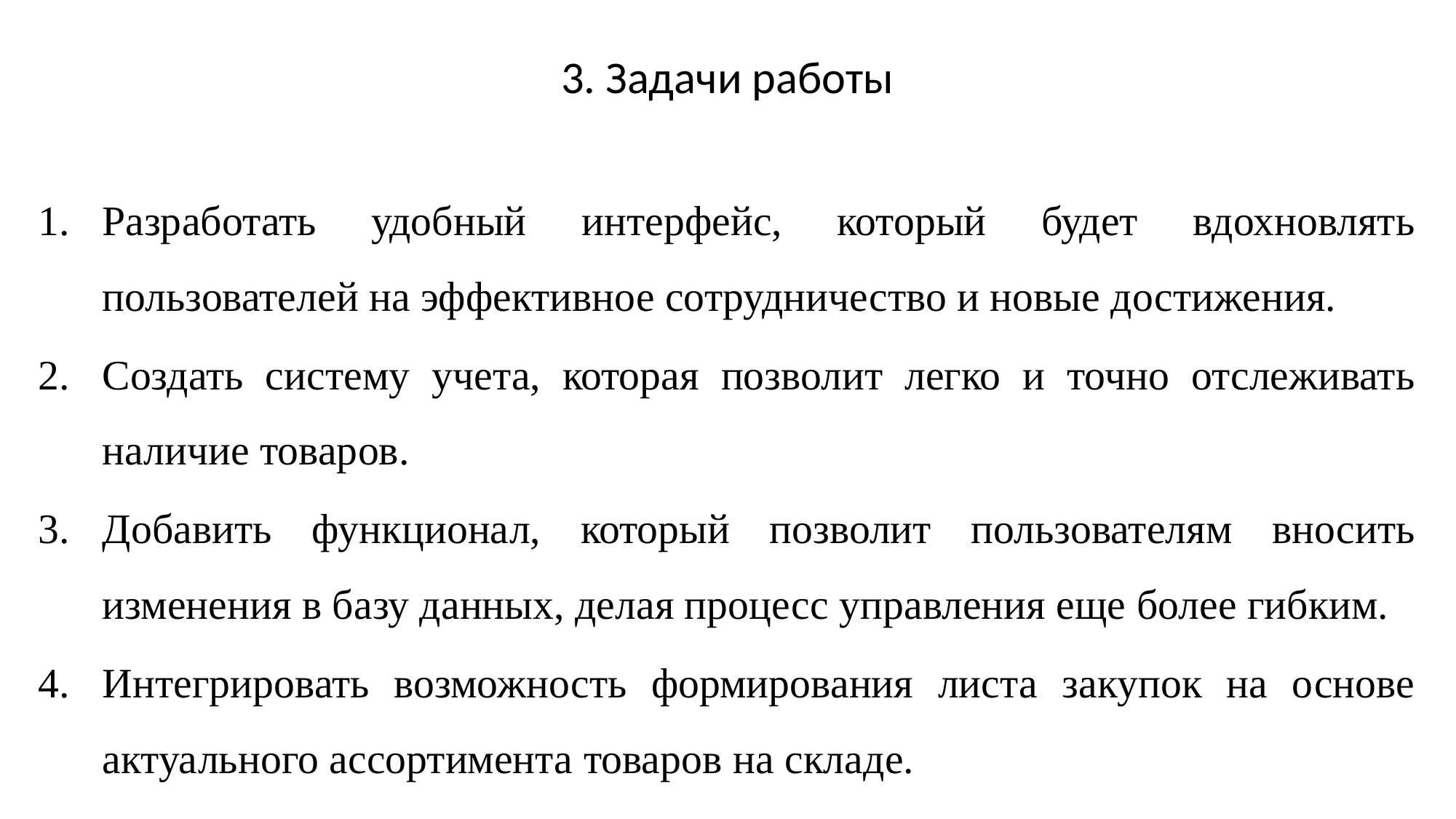

# 3. Задачи работы
Разработать удобный интерфейс, который будет вдохновлять пользователей на эффективное сотрудничество и новые достижения.
Создать систему учета, которая позволит легко и точно отслеживать наличие товаров.
Добавить функционал, который позволит пользователям вносить изменения в базу данных, делая процесс управления еще более гибким.
Интегрировать возможность формирования листа закупок на основе актуального ассортимента товаров на складе.